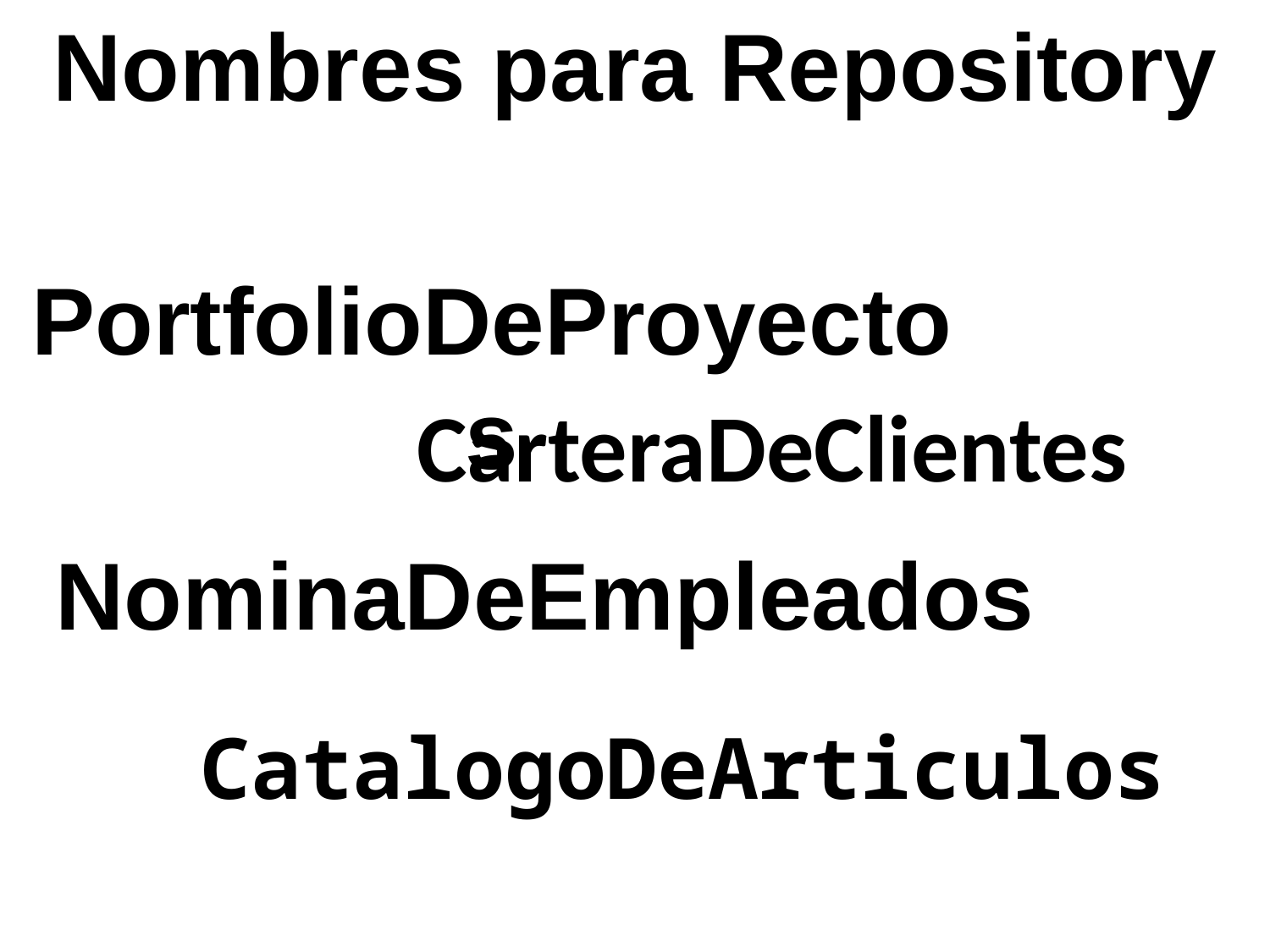

Nombres para Repository
PortfolioDeProyectos
CarteraDeClientes
NominaDeEmpleados
CatalogoDeArticulos